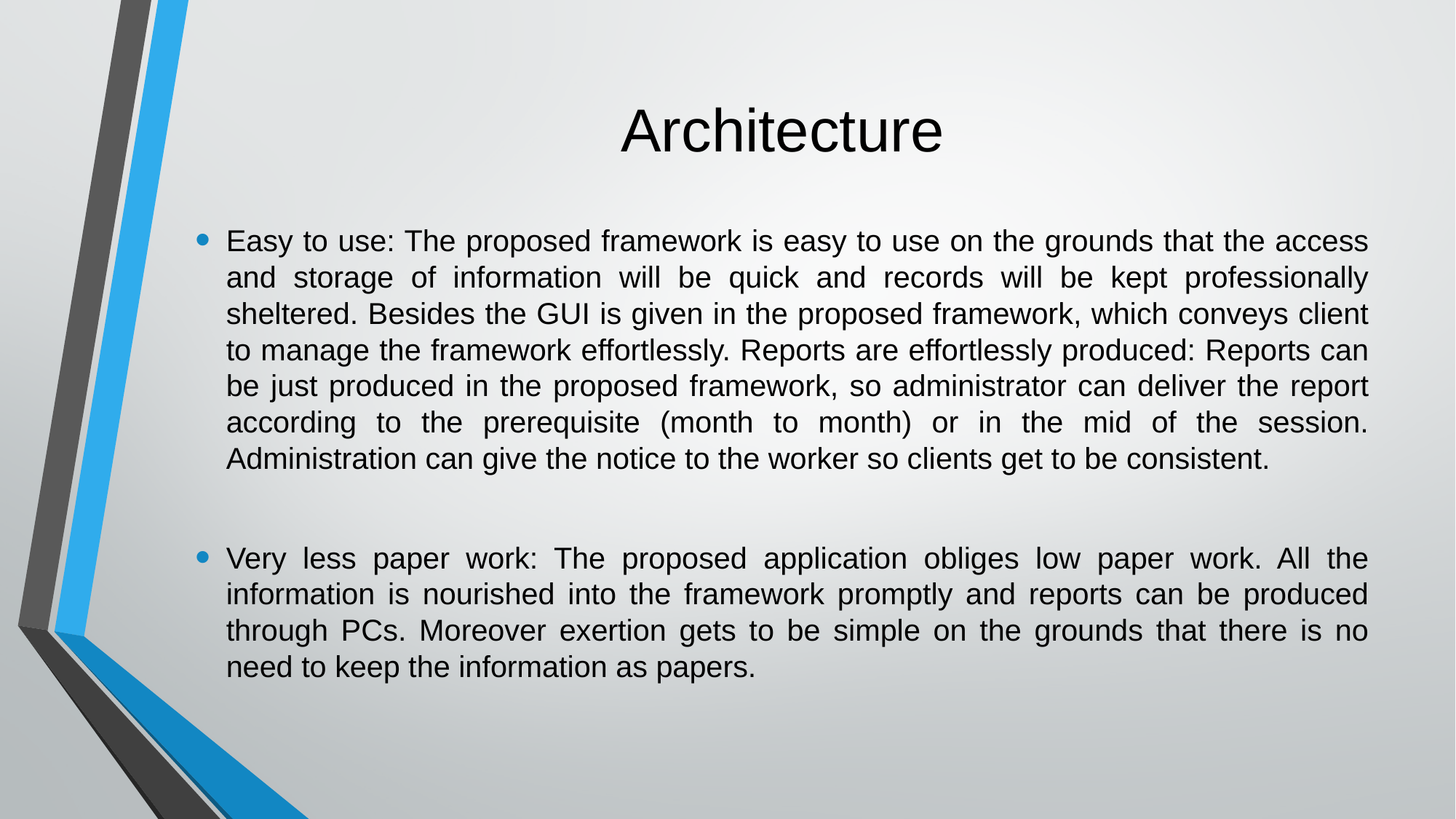

# Architecture
Easy to use: The proposed framework is easy to use on the grounds that the access and storage of information will be quick and records will be kept professionally sheltered. Besides the GUI is given in the proposed framework, which conveys client to manage the framework effortlessly. Reports are effortlessly produced: Reports can be just produced in the proposed framework, so administrator can deliver the report according to the prerequisite (month to month) or in the mid of the session. Administration can give the notice to the worker so clients get to be consistent.

Very less paper work: The proposed application obliges low paper work. All the information is nourished into the framework promptly and reports can be produced through PCs. Moreover exertion gets to be simple on the grounds that there is no need to keep the information as papers.